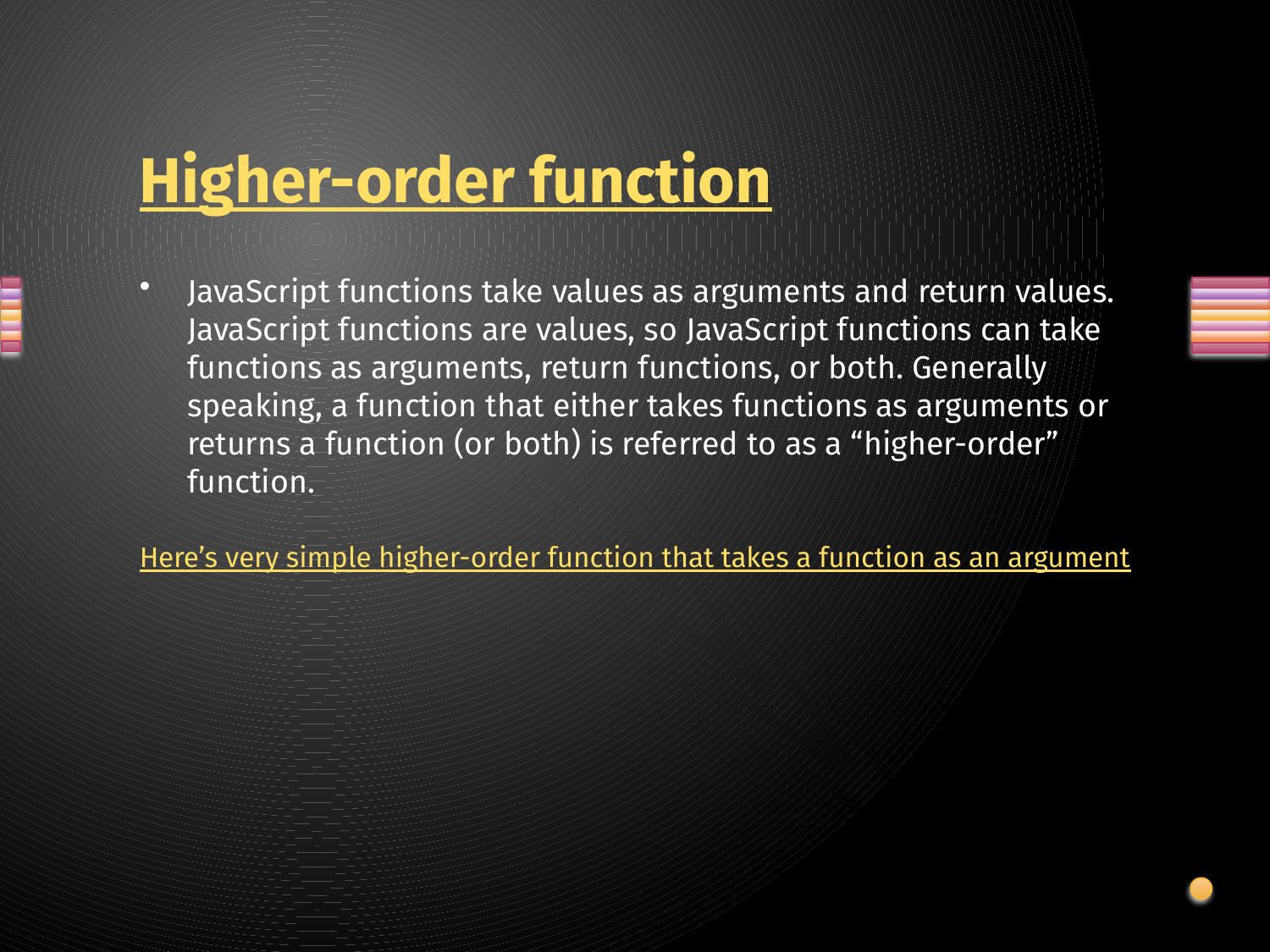

# Higher-order function

JavaScript functions take values as arguments and return values. JavaScript functions are values, so JavaScript functions can take functions as arguments, return functions, or both. Generally speaking, a function that either takes functions as arguments or returns a function (or both) is referred to as a “higher-order” function.

Here’s very simple higher-order function that takes a function as an argument